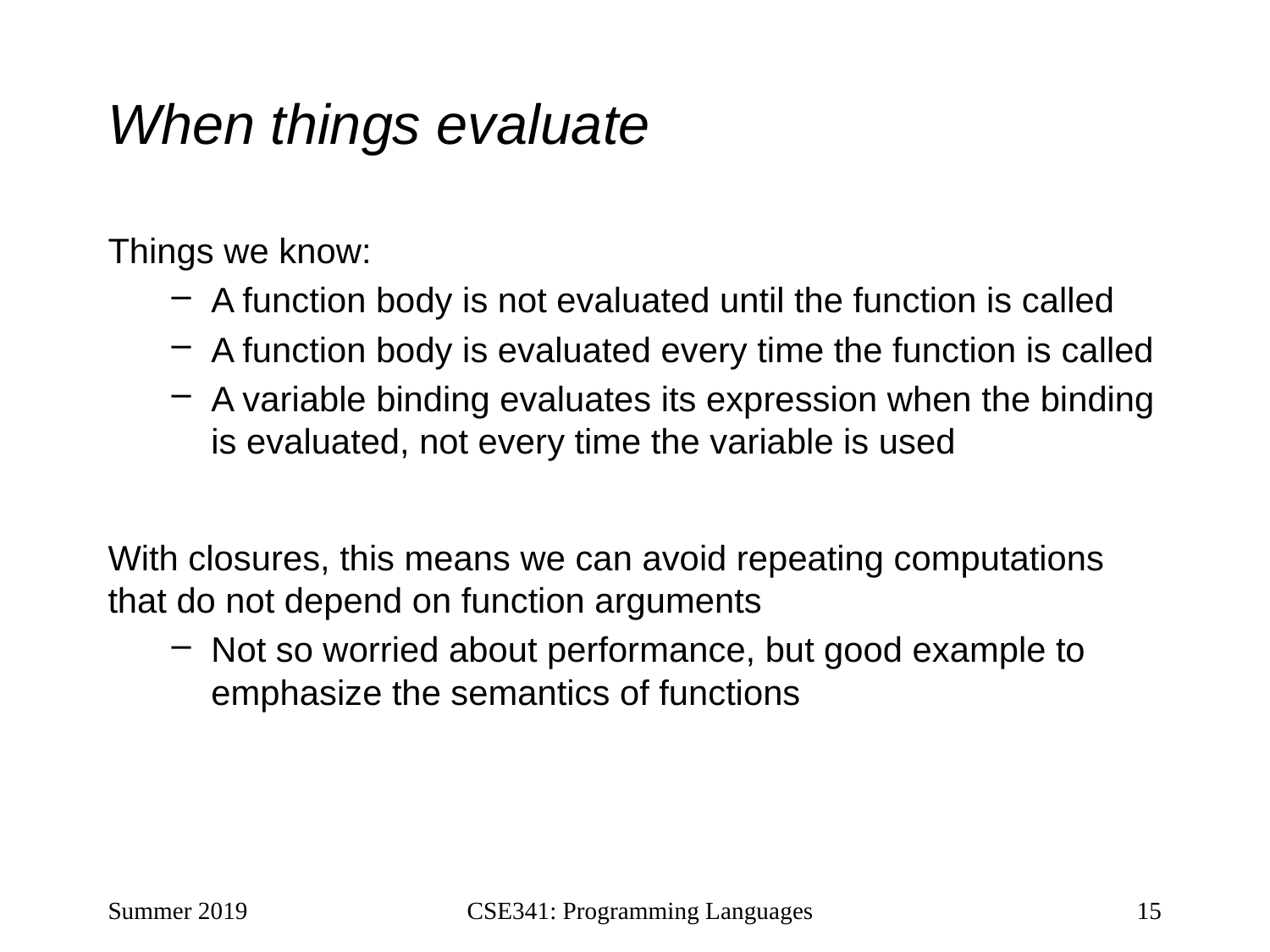

# When things evaluate
Things we know:
A function body is not evaluated until the function is called
A function body is evaluated every time the function is called
A variable binding evaluates its expression when the binding is evaluated, not every time the variable is used

With closures, this means we can avoid repeating computations that do not depend on function arguments
Not so worried about performance, but good example to emphasize the semantics of functions
Summer 2019
CSE341: Programming Languages
15